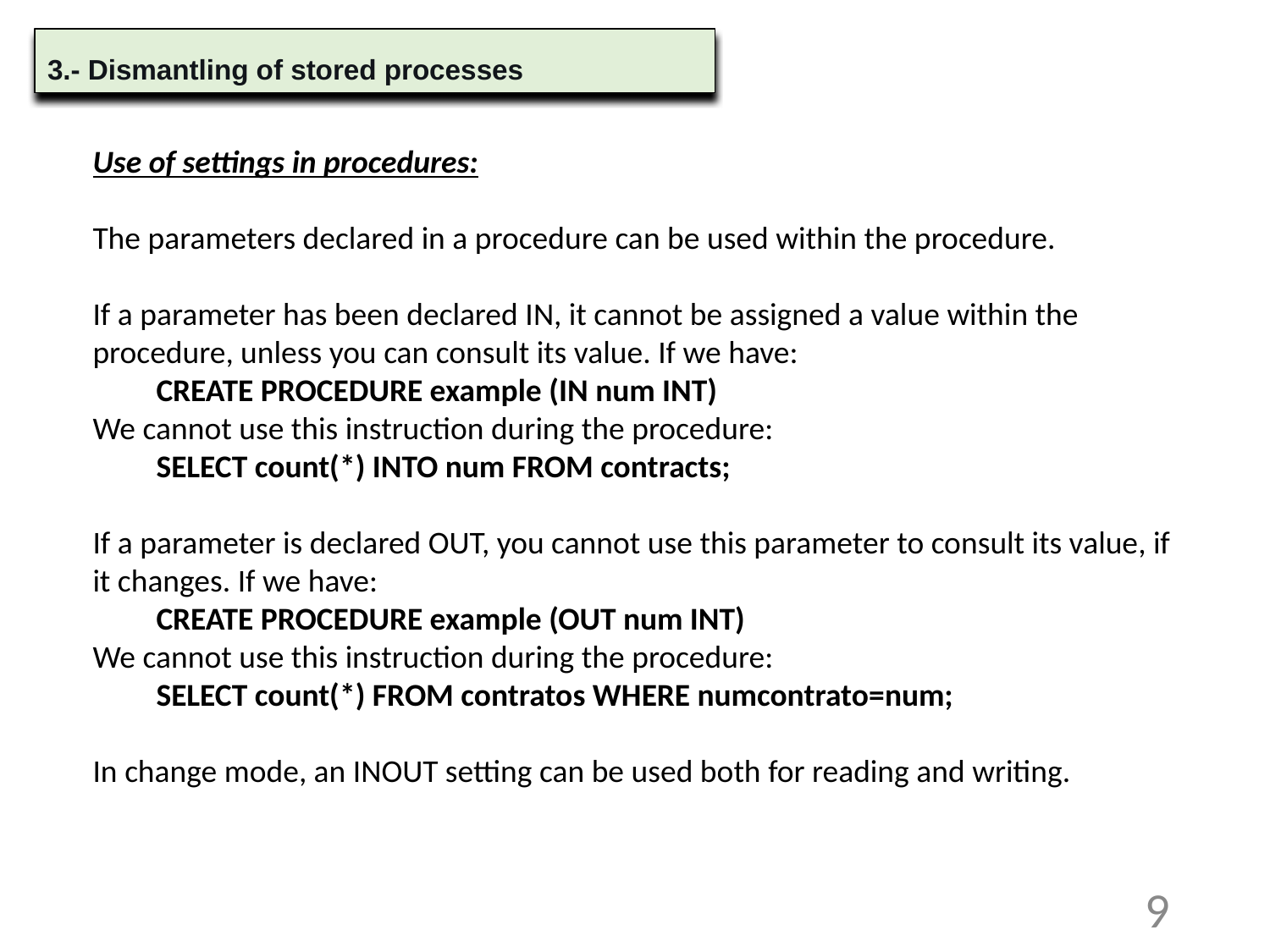

3.- Dismantling of stored processes
Use of settings in procedures:

The parameters declared in a procedure can be used within the procedure.

If a parameter has been declared IN, it cannot be assigned a value within the procedure, unless you can consult its value. If we have:
CREATE PROCEDURE example (IN num INT)
We cannot use this instruction during the procedure:
SELECT count(*) INTO num FROM contracts;

If a parameter is declared OUT, you cannot use this parameter to consult its value, if it changes. If we have:
CREATE PROCEDURE example (OUT num INT)
We cannot use this instruction during the procedure:
SELECT count(*) FROM contratos WHERE numcontrato=num;

In change mode, an INOUT setting can be used both for reading and writing.
9